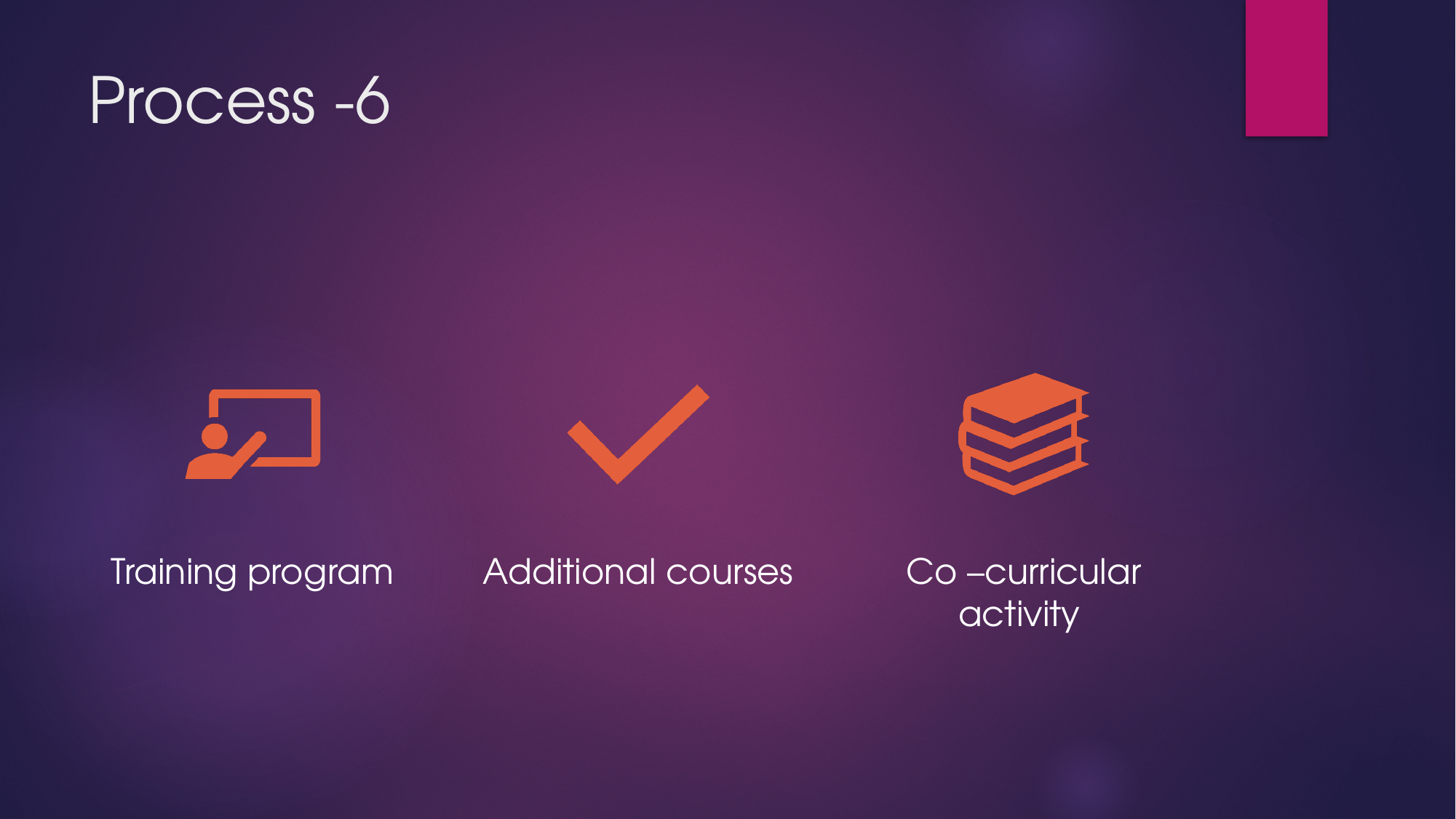

# Process -6
Training program
Additional courses
Co –curricular activity